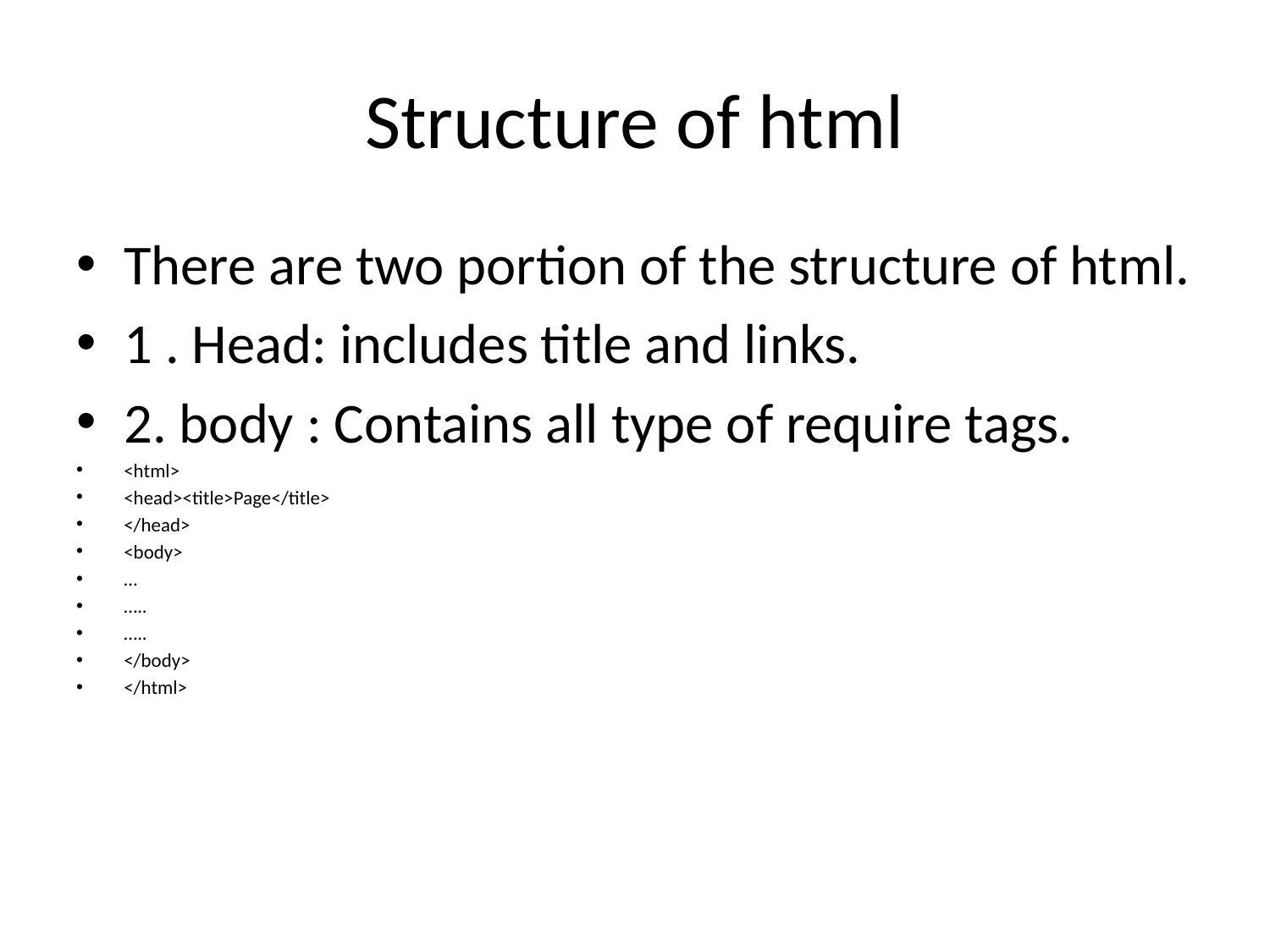

# Structure of html
There are two portion of the structure of html.
1 . Head: includes title and links.
2. body : Contains all type of require tags.
<html>
<head><title>Page</title>
</head>
<body>
…
…..
…..
</body>
</html>